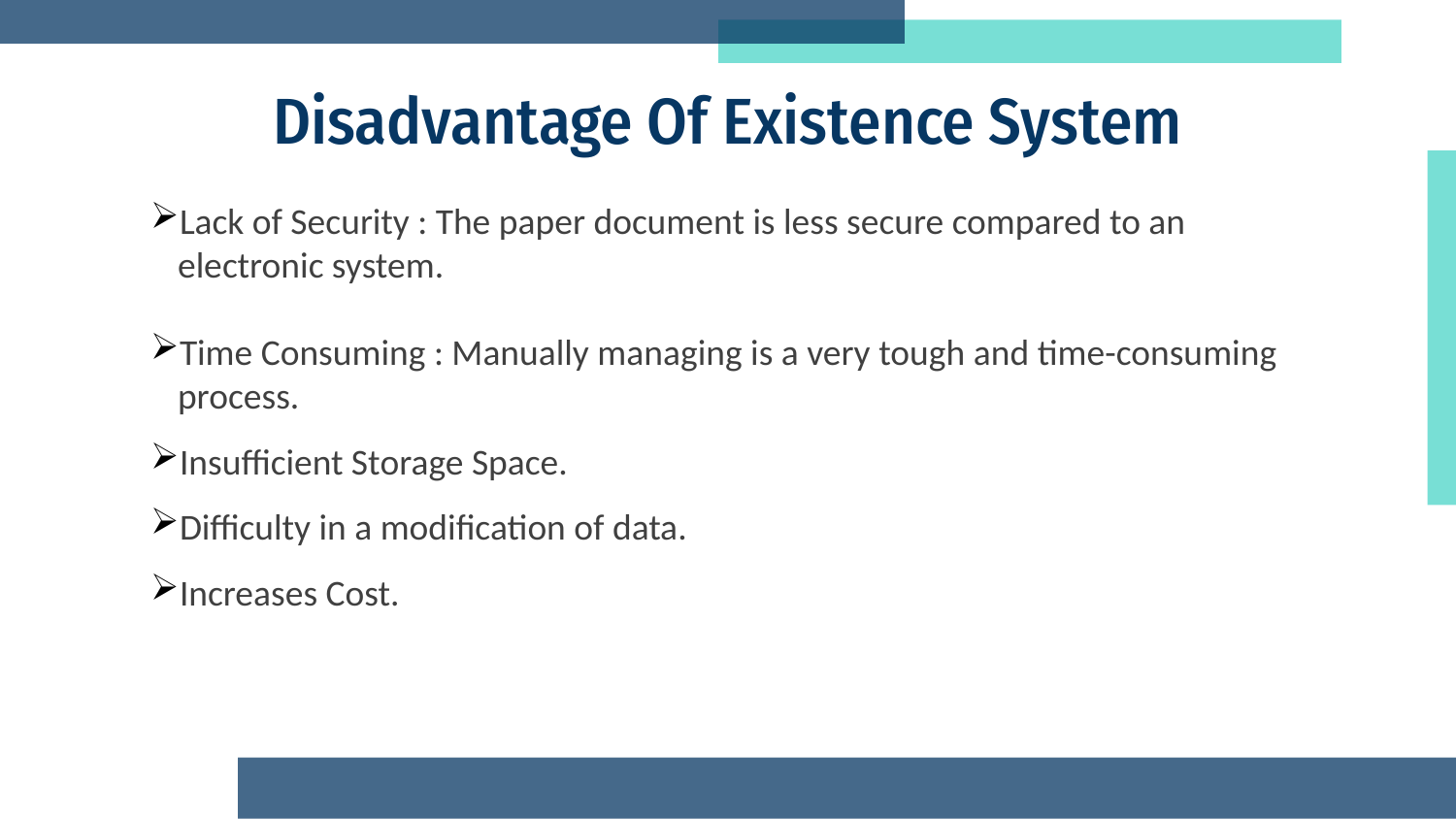

# Disadvantage Of Existence System
Lack of Security : The paper document is less secure compared to an electronic system.

Time Consuming : Manually managing is a very tough and time-consuming process.
Insufficient Storage Space.
Difficulty in a modification of data.
Increases Cost.